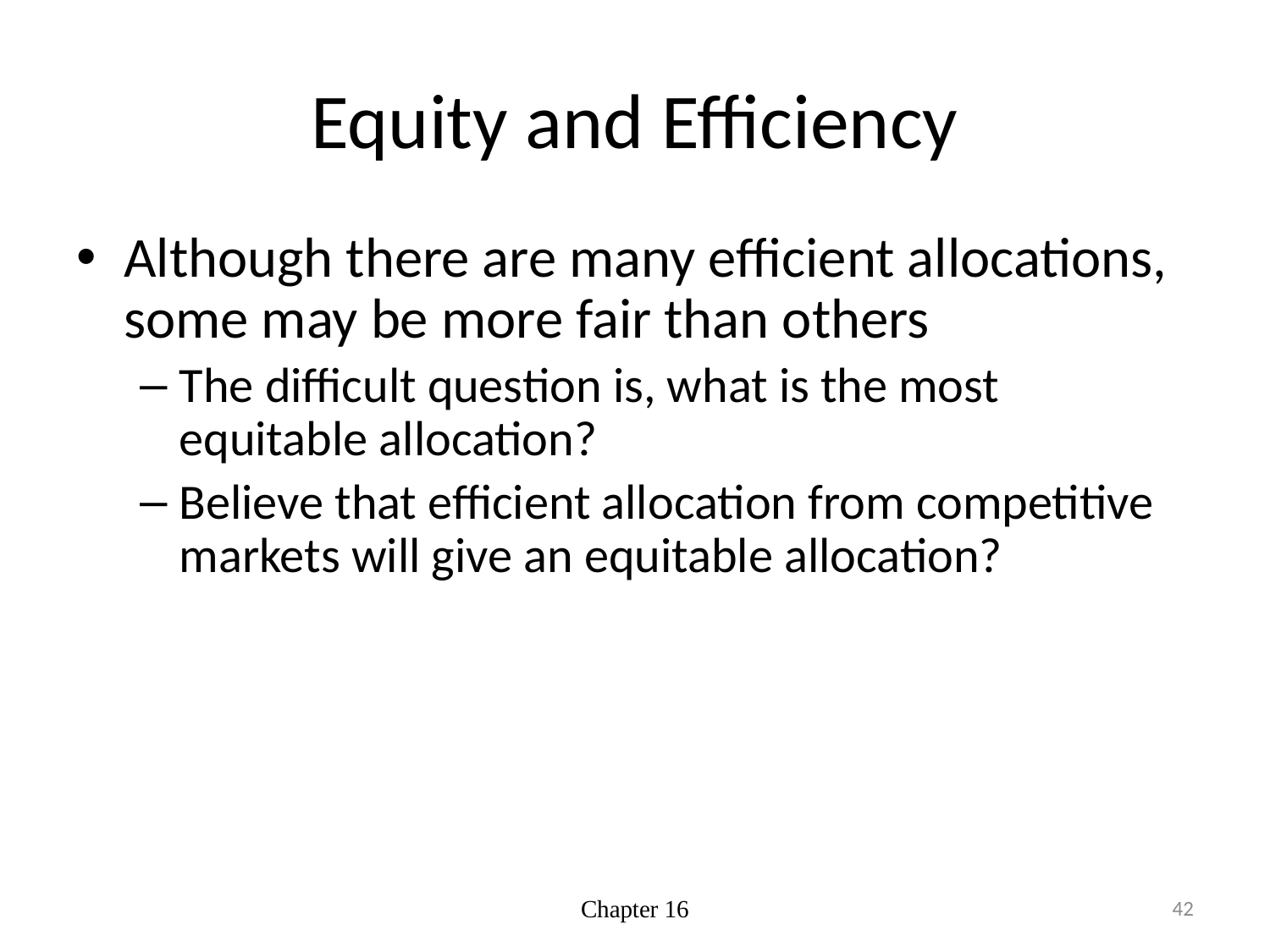

# Equity and Efficiency
Although there are many efficient allocations, some may be more fair than others
The difficult question is, what is the most equitable allocation?
Believe that efficient allocation from competitive markets will give an equitable allocation?
Chapter 16
42